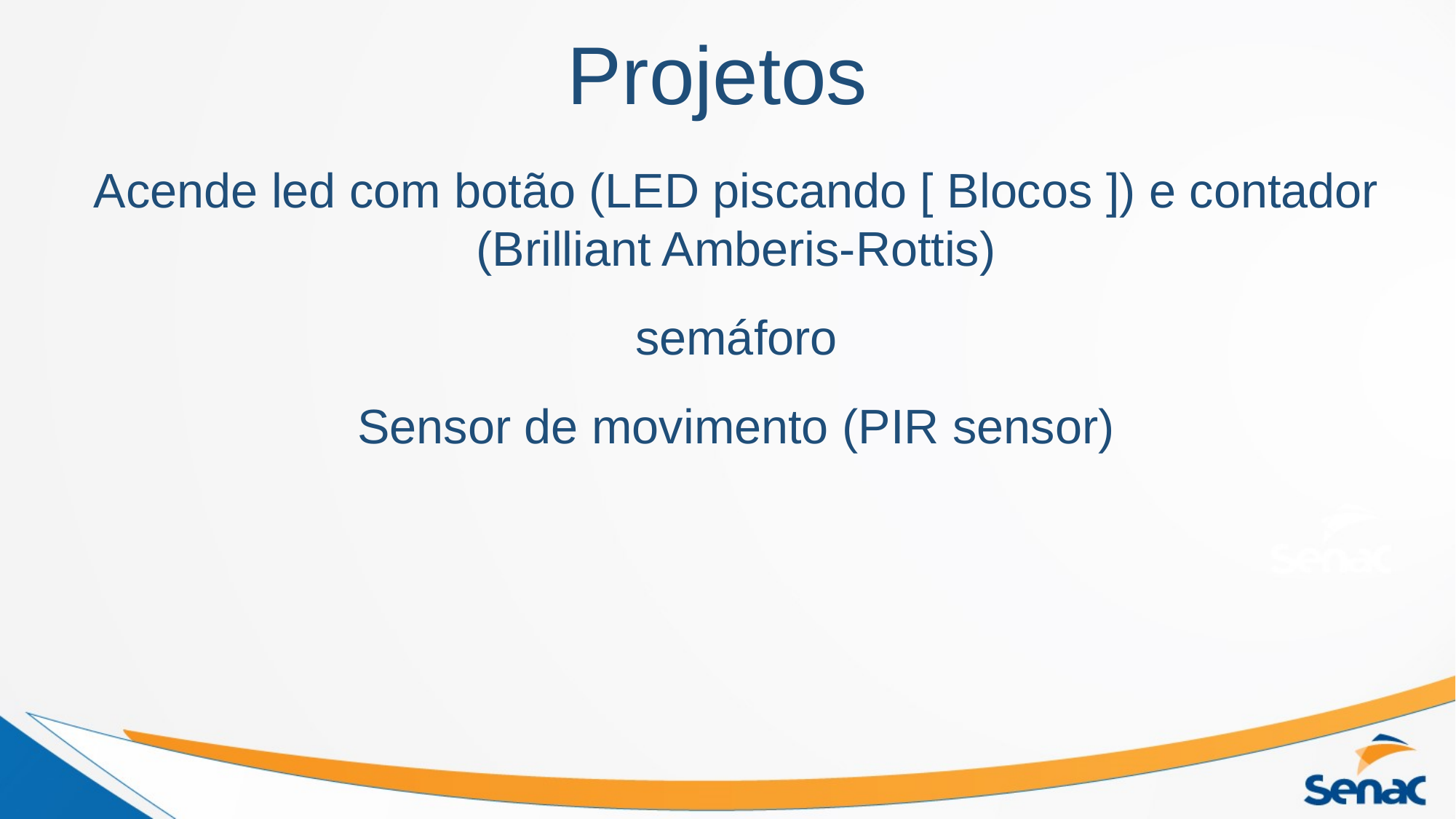

Projetos
Acende led com botão (LED piscando [ Blocos ]) e contador (Brilliant Amberis-Rottis)
semáforo
Sensor de movimento (PIR sensor)